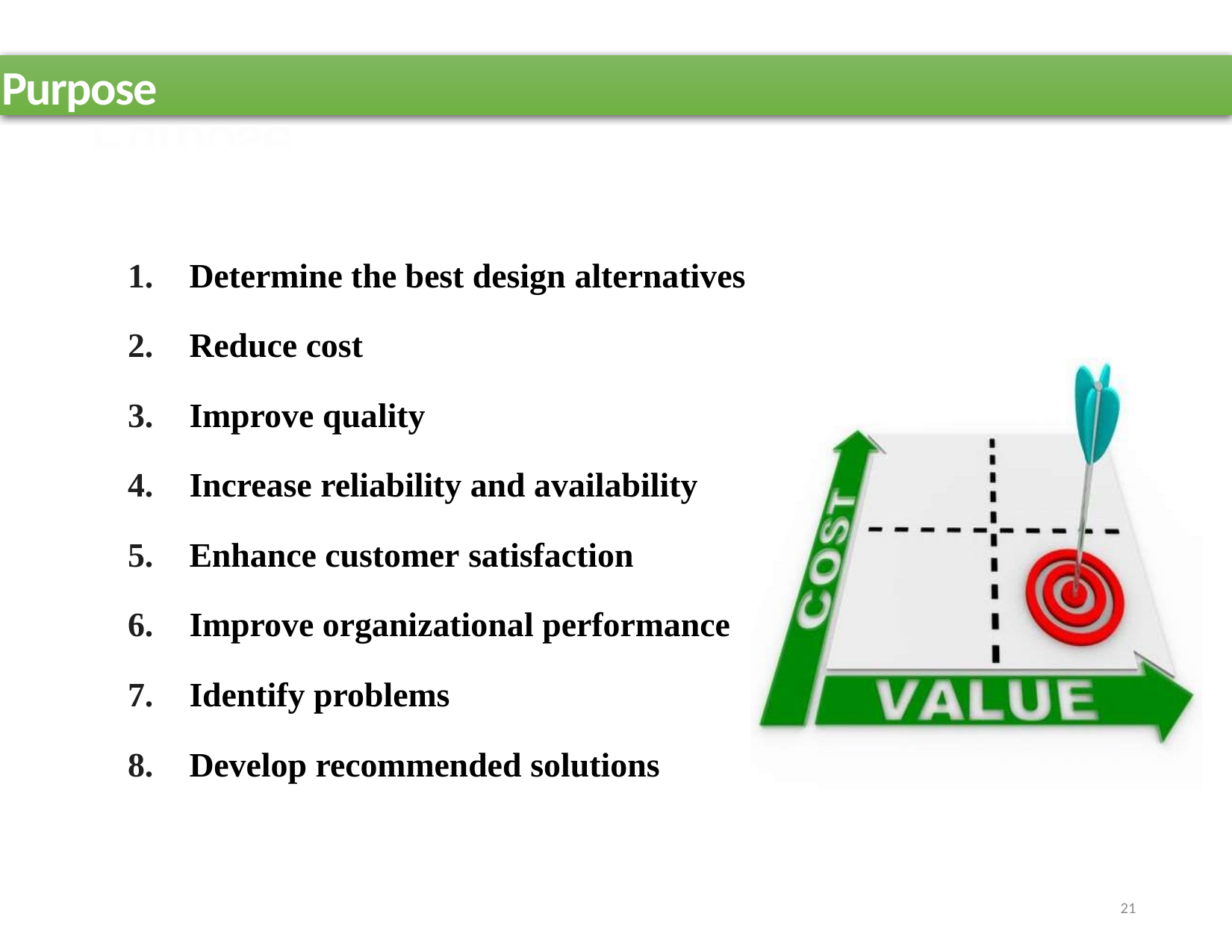

Purpose

Determine the best design alternatives
Reduce cost
Improve quality
Increase reliability and availability
Enhance customer satisfaction
Improve organizational performance
Identify problems
Develop recommended solutions

21